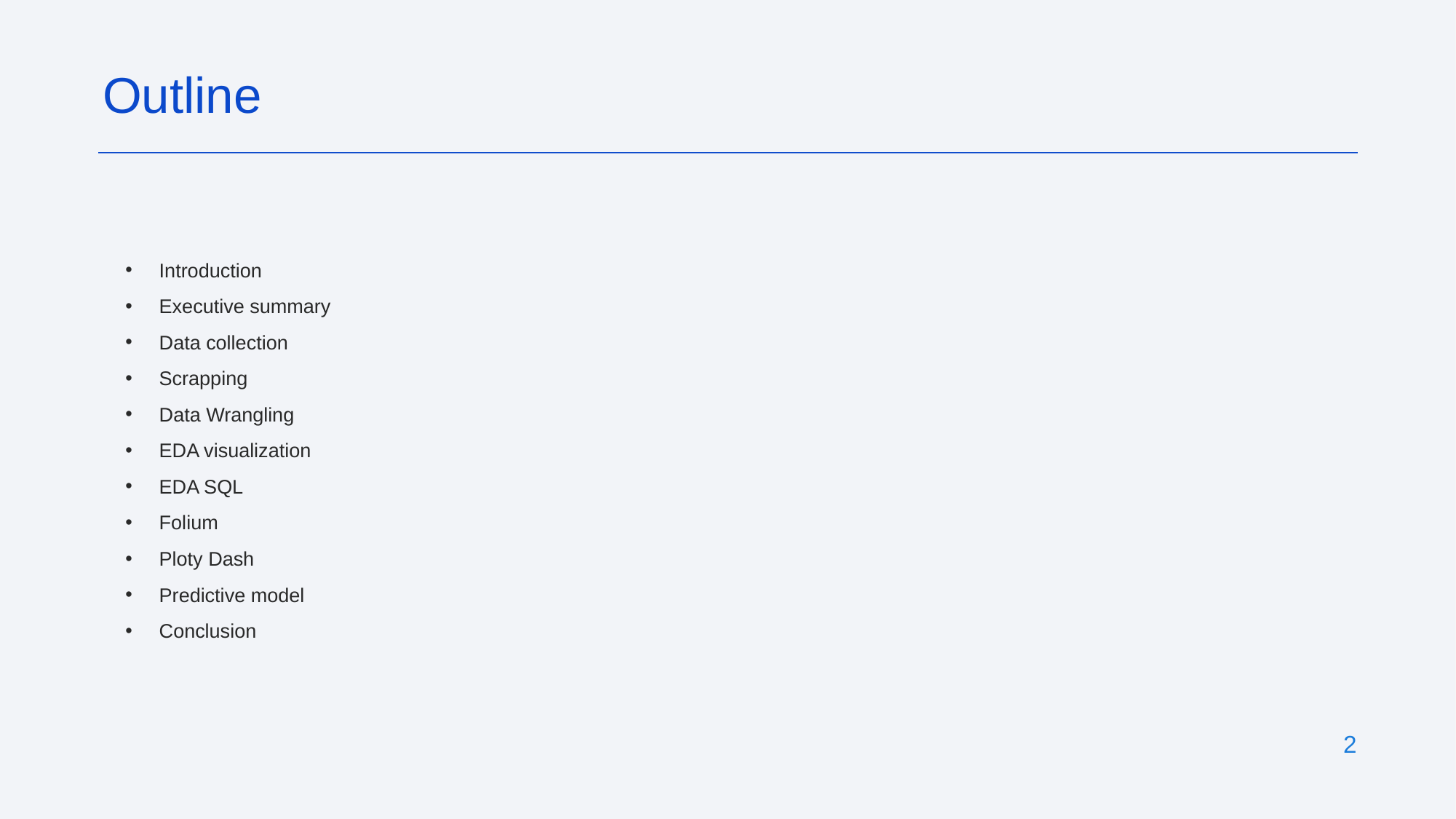

Outline
Introduction
Executive summary
Data collection
Scrapping
Data Wrangling
EDA visualization
EDA SQL
Folium
Ploty Dash
Predictive model
Conclusion
2